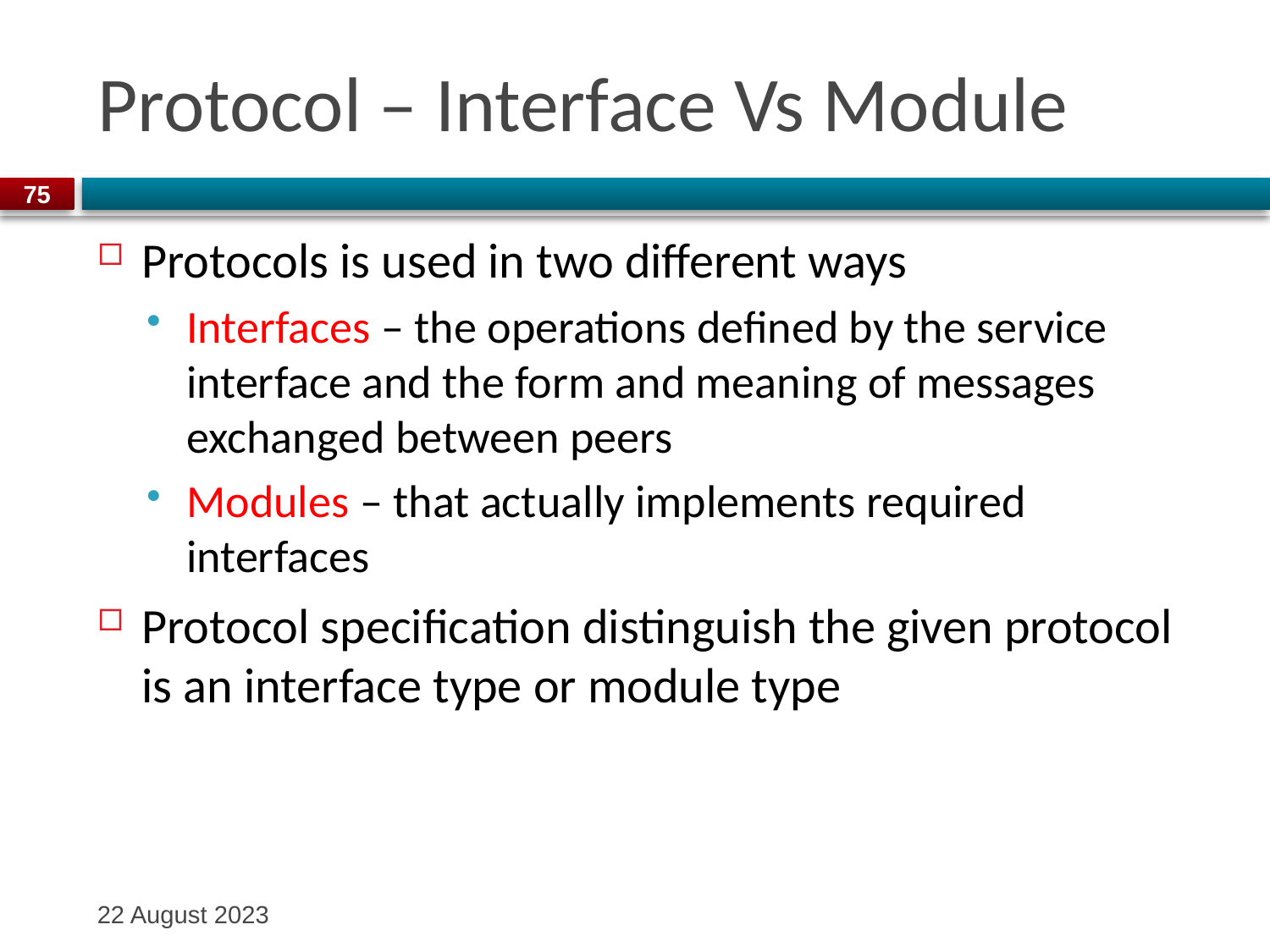

# Protocol – Interface Vs Module
75
Protocols is used in two different ways
Interfaces – the operations defined by the service interface and the form and meaning of messages  exchanged between peers
Modules – that actually implements required interfaces
Protocol specification distinguish the given protocol is an interface type or module type

22 August 2023